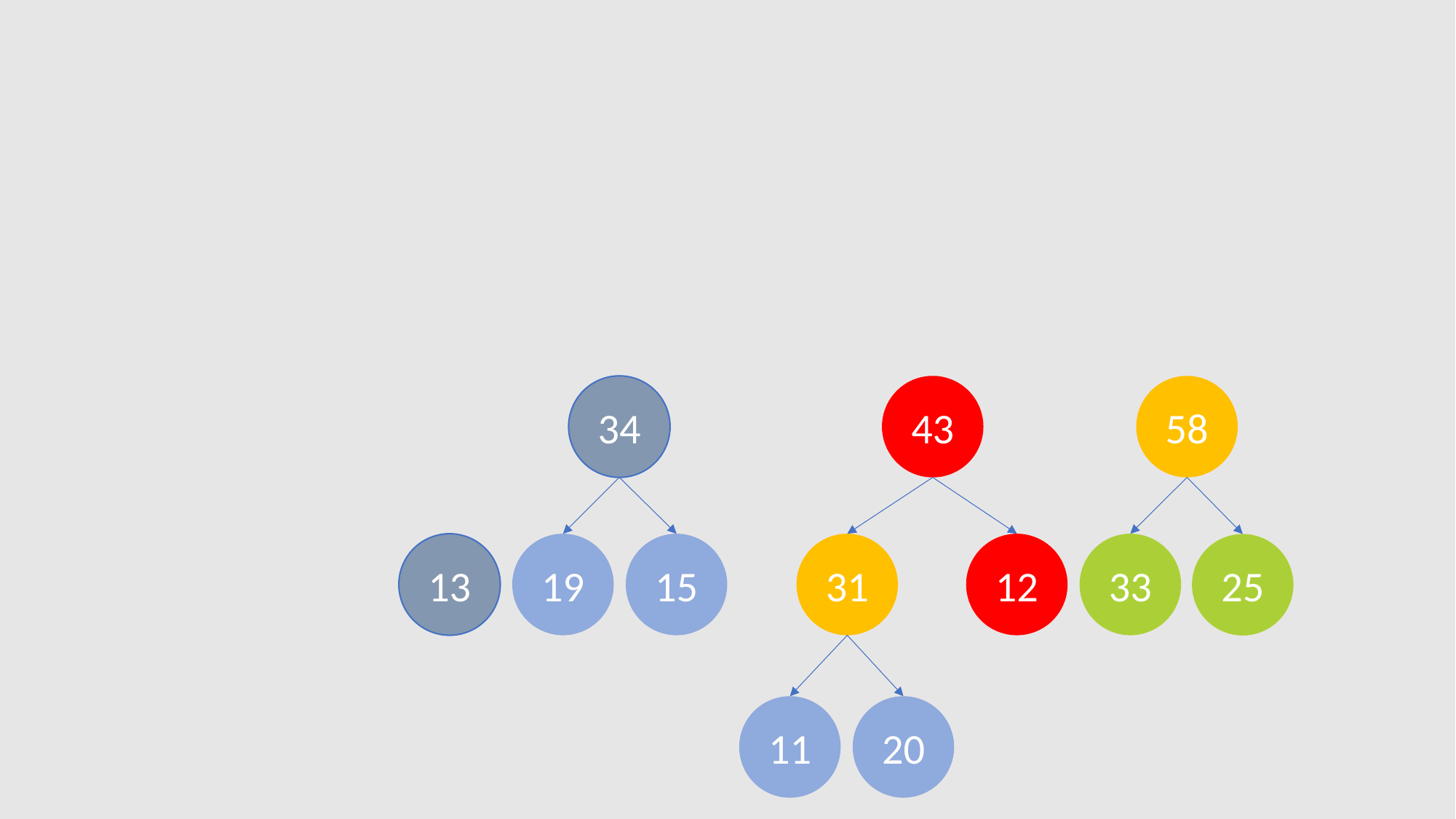

34
43
58
13
19
15
31
12
33
25
11
20